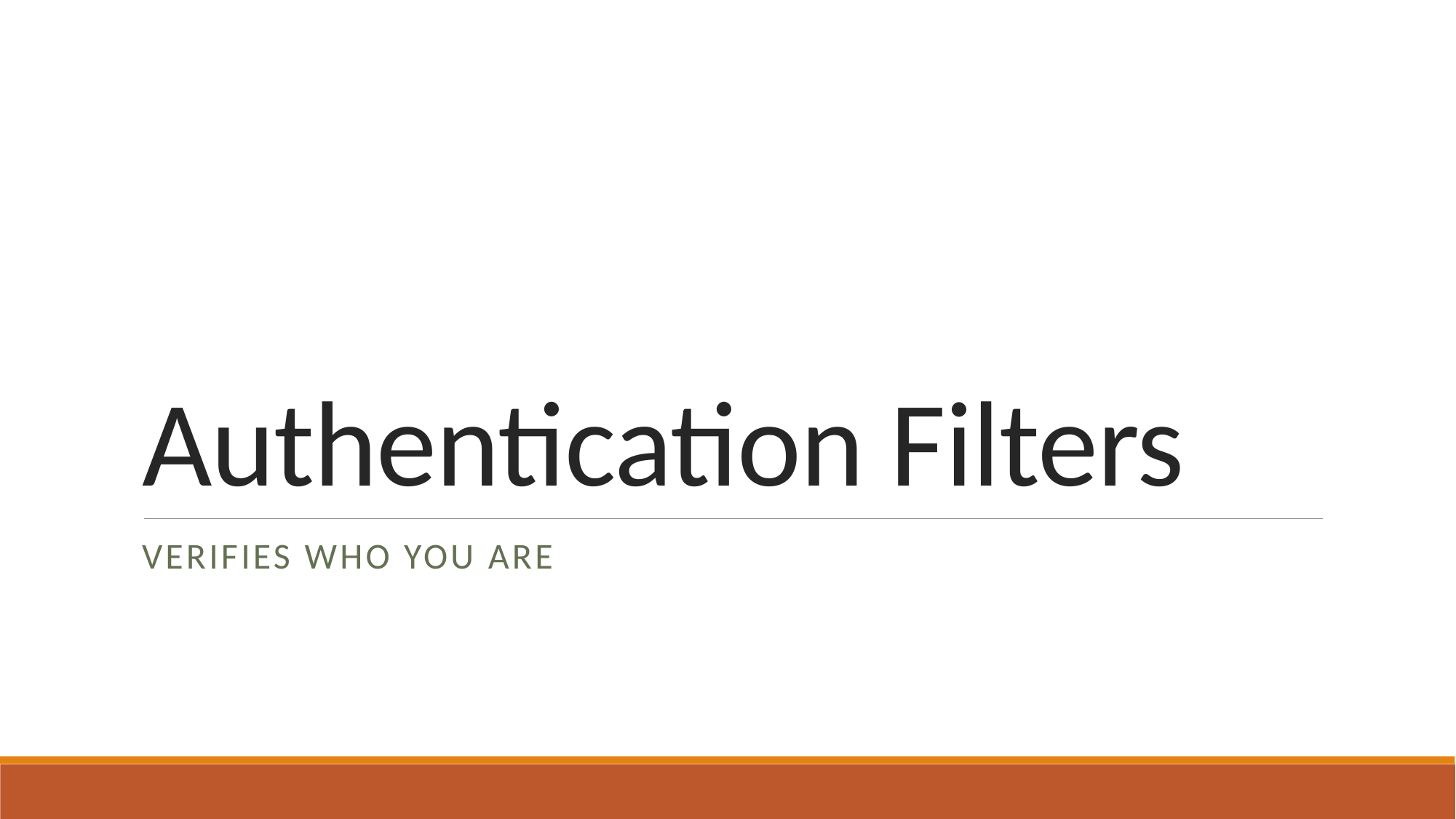

# Authentication Filters
Verifies who you are